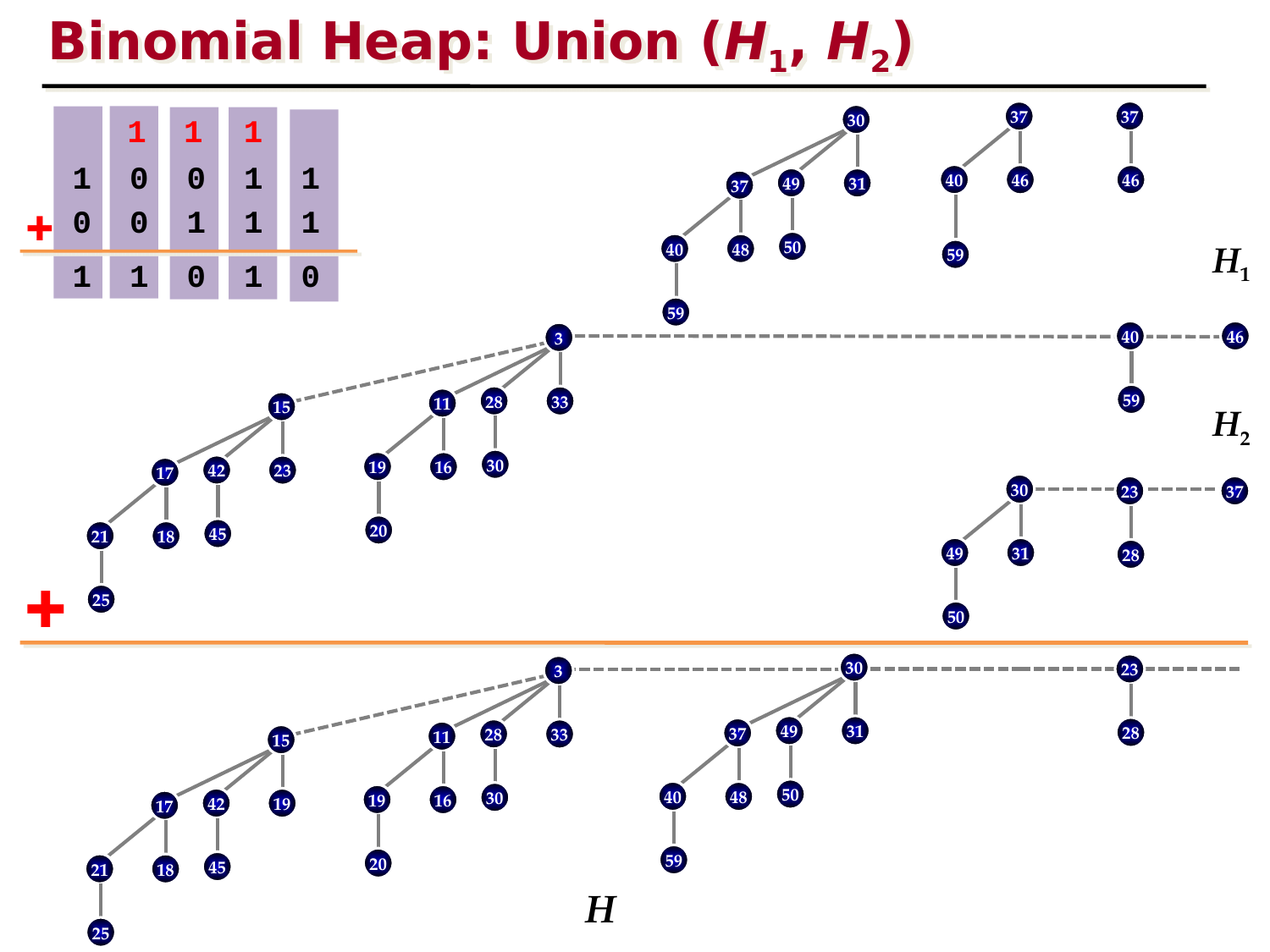

Binomial Heap: Union (H1, H2)

37
46
37
40
46
59
30
49
31
37
50
40
48
59
1
1
1

1  0  0  1  1
+
0  0  1  1  1
H1
1  1  0  1  0

40
46
3
28
33
11
30
19
16
20
59
15
H2
42
23
17
30
23
37
45
21
18
49
31
28
+
25
50

30
49
31
37
50
40
48
59
23
28
3
28
33
11
30
19
16
20
15
42
19
17
45
21
18
25
H